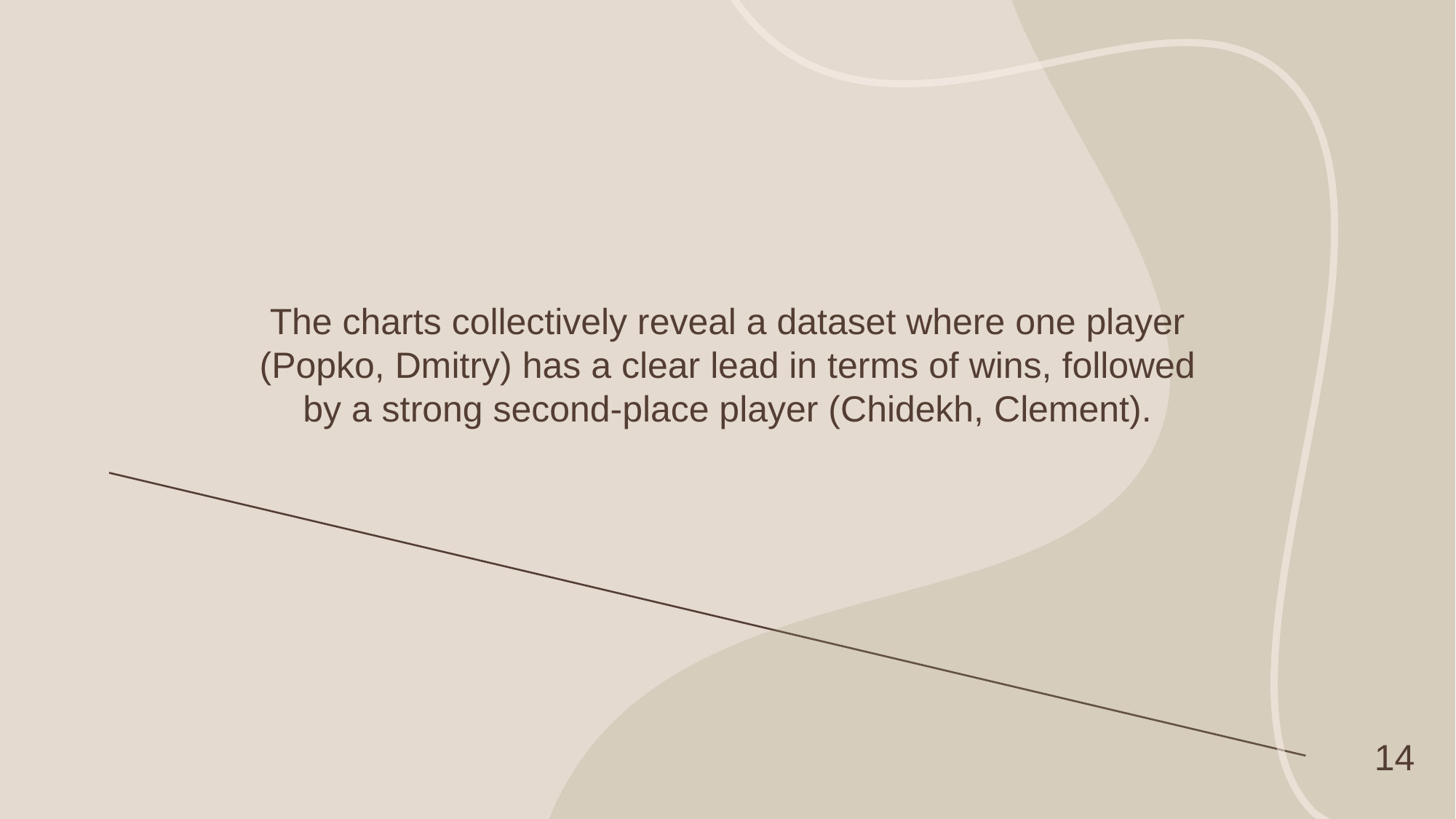

The charts collectively reveal a dataset where one player (Popko, Dmitry) has a clear lead in terms of wins, followed by a strong second-place player (Chidekh, Clement).
14